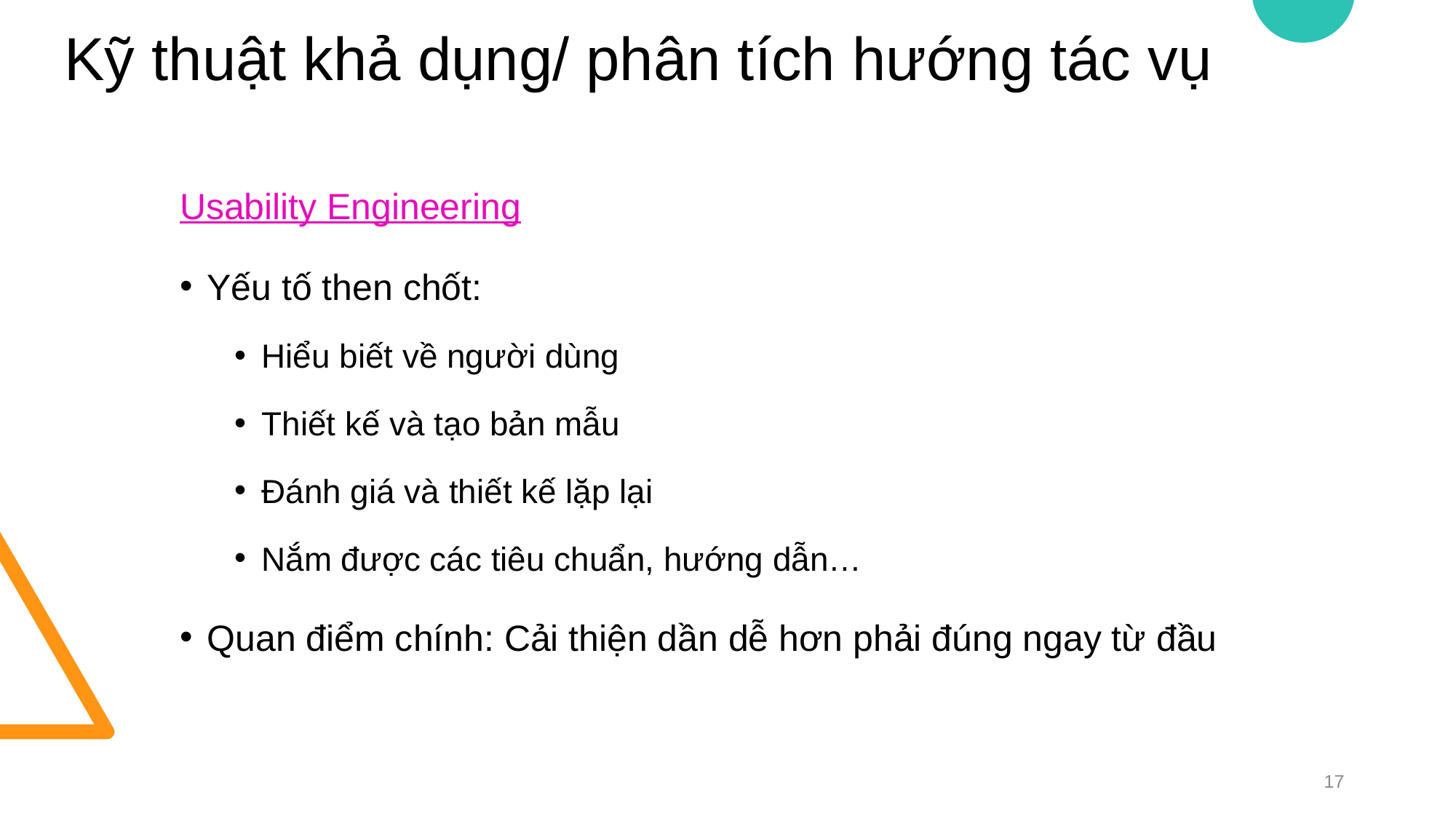

# Kỹ thuật khả dụng/ phân tích hướng tác vụ
Usability Engineering
Yếu tố then chốt:
Hiểu biết về người dùng
Thiết kế và tạo bản mẫu
Đánh giá và thiết kế lặp lại
Nắm được các tiêu chuẩn, hướng dẫn…
Quan điểm chính: Cải thiện dần dễ hơn phải đúng ngay từ đầu
17